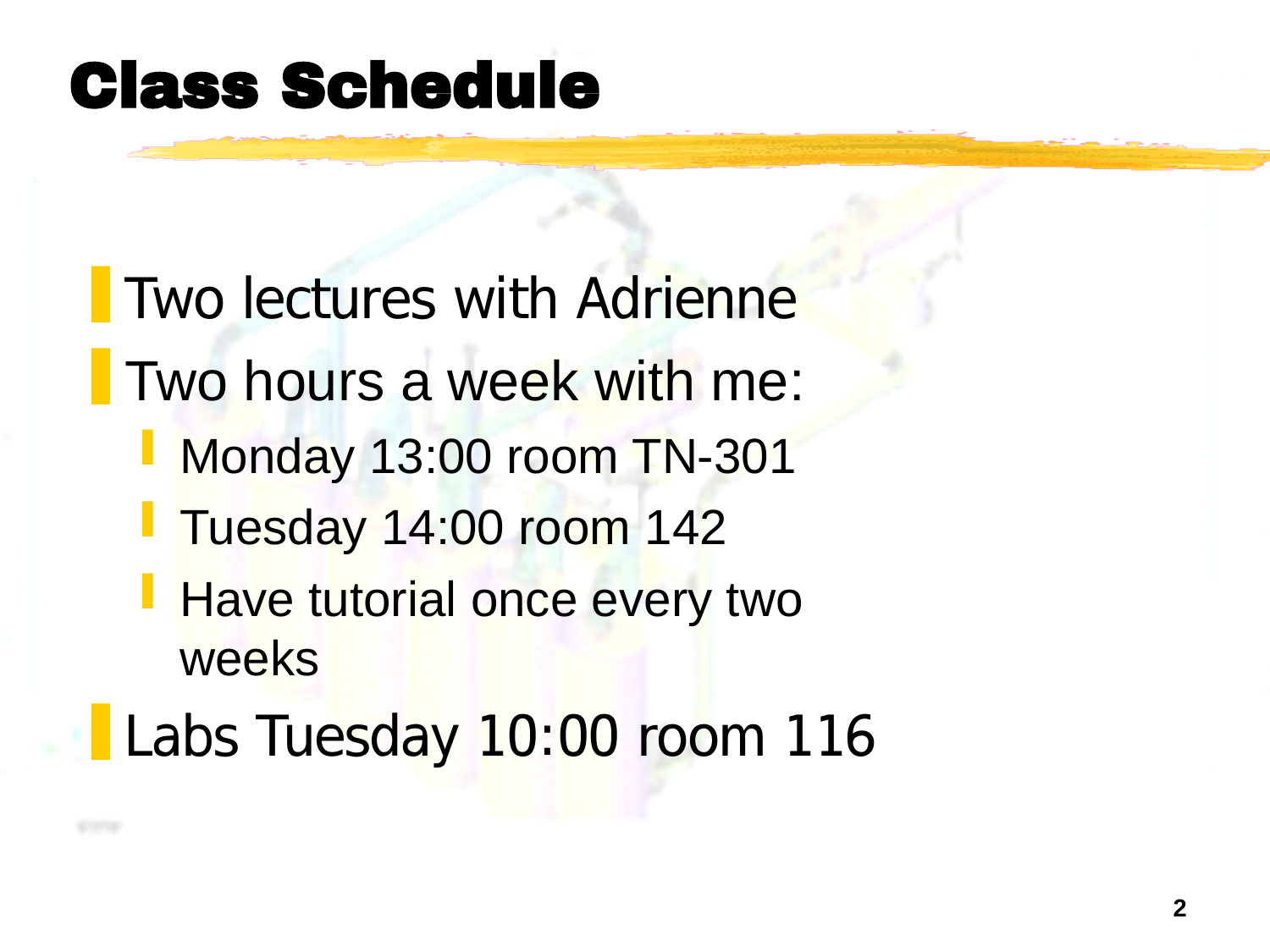

Class Schedule
Two lectures with Adrienne
Two hours a week with me:
Monday 13:00 room TN-301
Tuesday 14:00 room 142
Have tutorial once every two weeks
Labs Tuesday 10:00 room 116

2